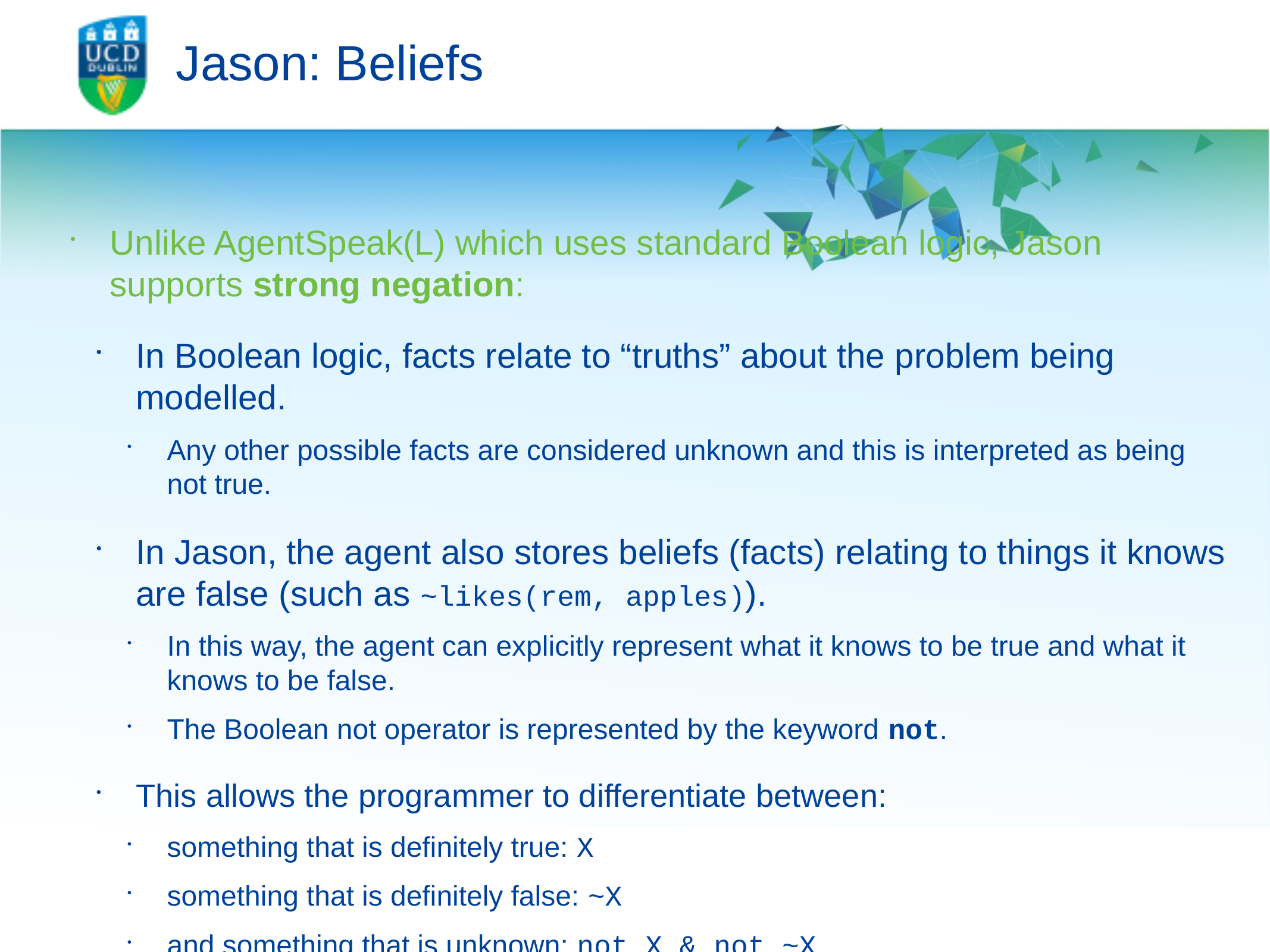

# Jason: Beliefs
Unlike AgentSpeak(L) which uses standard Boolean logic, Jason supports strong negation:
In Boolean logic, facts relate to “truths” about the problem being modelled.
Any other possible facts are considered unknown and this is interpreted as being not true.
In Jason, the agent also stores beliefs (facts) relating to things it knows are false (such as ~likes(rem, apples)).
In this way, the agent can explicitly represent what it knows to be true and what it knows to be false.
The Boolean not operator is represented by the keyword not.
This allows the programmer to differentiate between:
something that is definitely true: X
something that is definitely false: ~X
and something that is unknown: not X & not ~X
To revert to Boolean logic, you should simply not use strong negation.